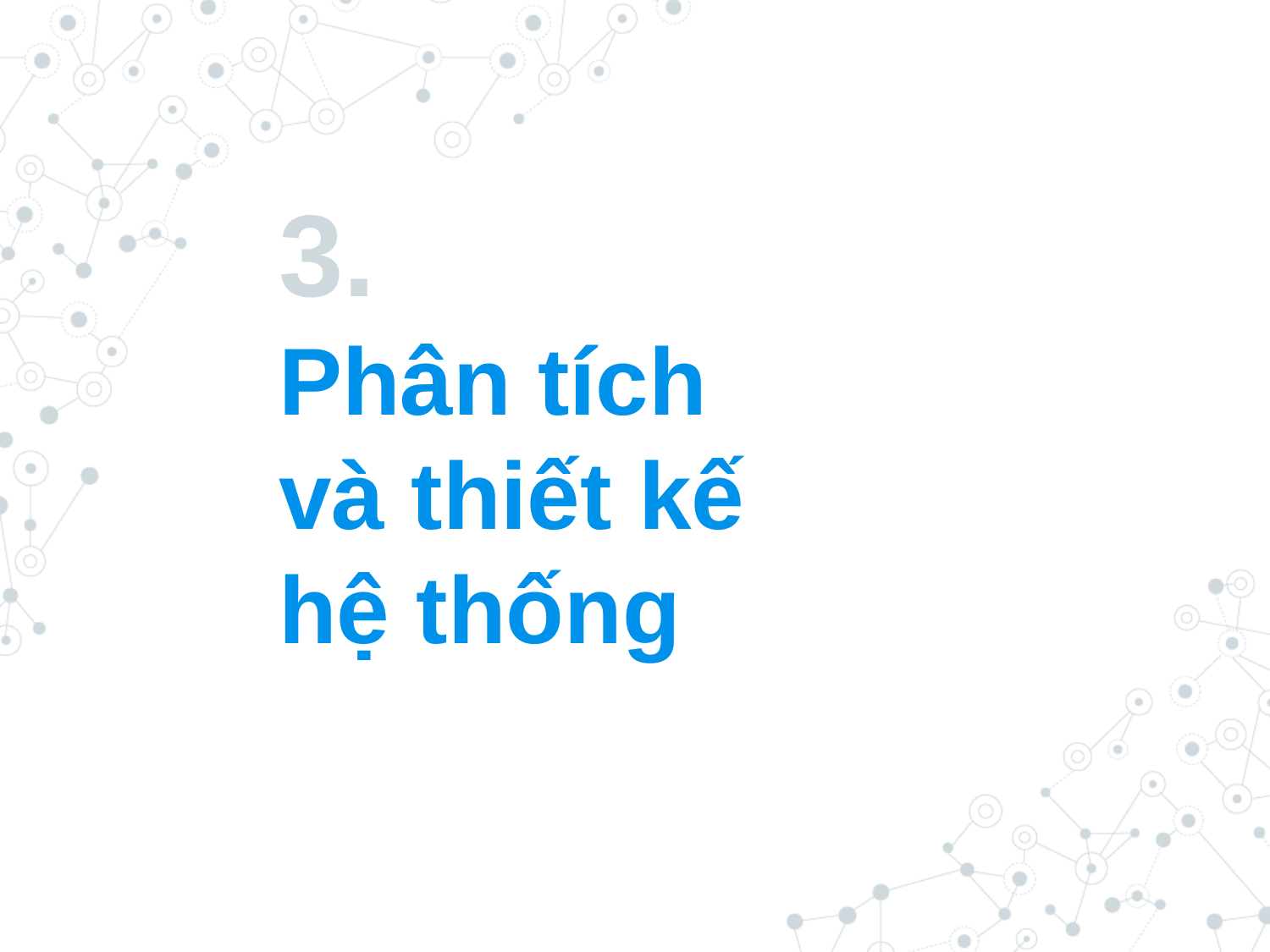

# 3.
Phân tích
và thiết kế
hệ thống